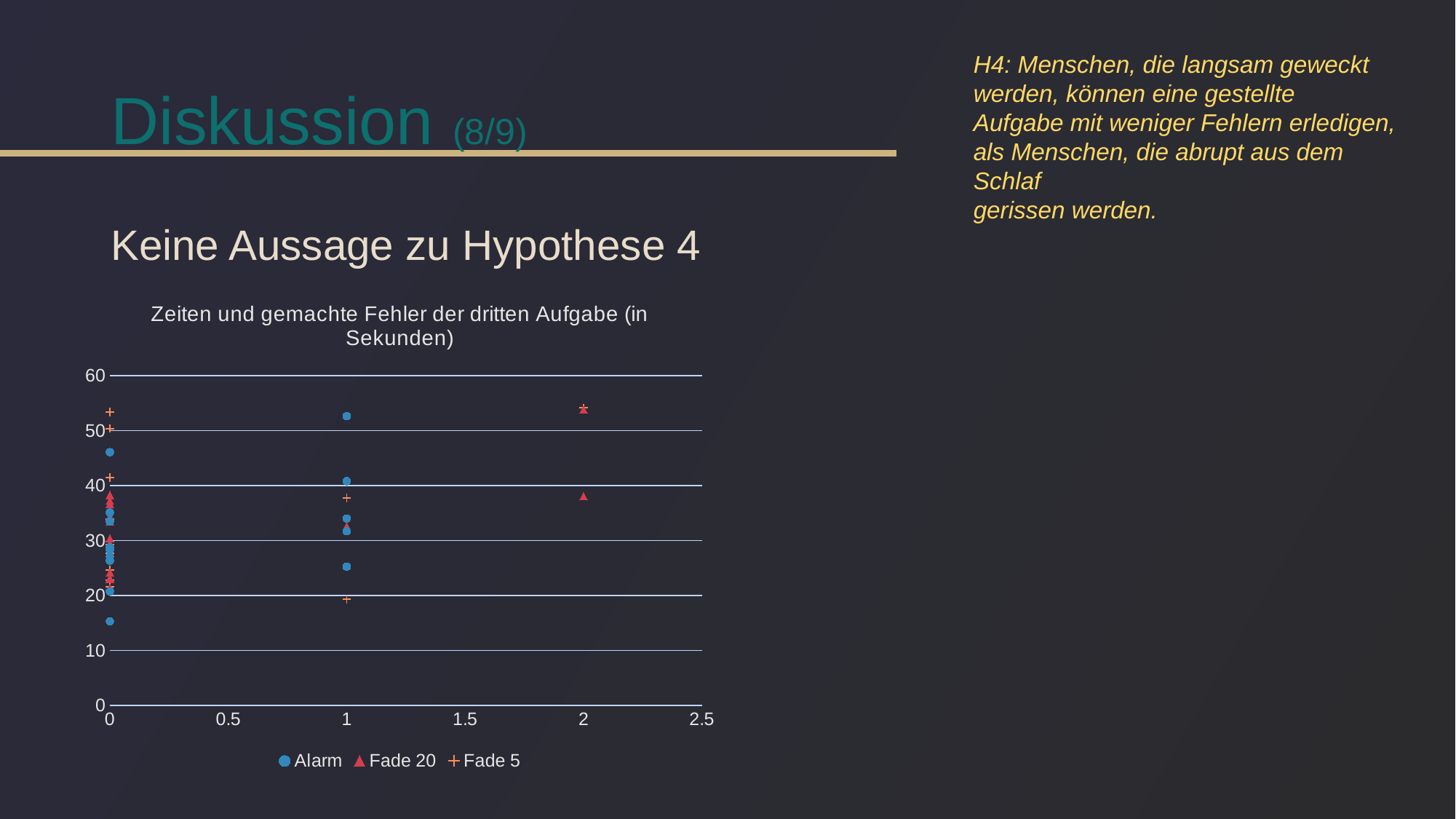

# Diskussion (8/9)
H4: Menschen, die langsam geweckt werden, können eine gestellte
Aufgabe mit weniger Fehlern erledigen, als Menschen, die abrupt aus dem Schlaf
gerissen werden.
Keine Aussage zu Hypothese 4

### Chart: Zeiten und gemachte Fehler der dritten Aufgabe (in Sekunden)

| Category | Alarm | Fade 20 | Fade 5 |
|---|---|---|---|